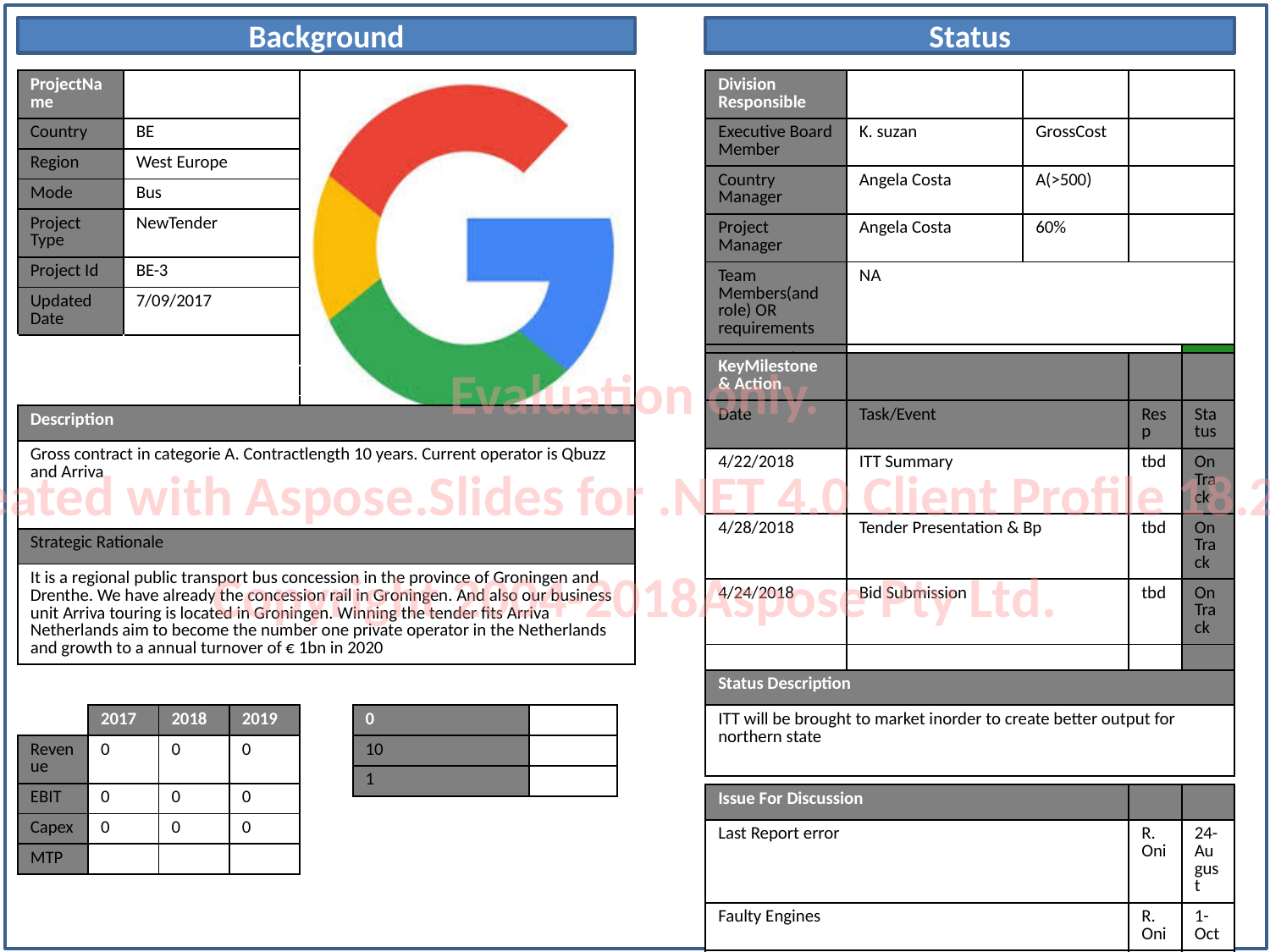

Background
Status
| ProjectName | Uk -wales(rail) |  |
| --- | --- | --- |
| Country | BE |  |
| Region | West Europe |  |
| Mode | Bus |  |
| Project Type | NewTender |  |
| Project Id | BE-3 |  |
| Updated Date | 7/09/2017 |  |
|  |  |  |
|  |  |  |
|  |  |  |
| Division Responsible | NE | GrossCost |  |  |
| --- | --- | --- | --- | --- |
| Executive Board Member | K. suzan | GrossCost |  |  |
| Country Manager | Angela Costa | A(>500) |  |  |
| Project Manager | Angela Costa | 60% |  |  |
| Team Members(and role) OR requirements | NA |  |  |  |
| Uncovered Team Resources |  |  |  |  |
| KeyMilestone & Action |  |  |  |
| --- | --- | --- | --- |
| Date | Task/Event | Resp | Status |
| 4/22/2018 | ITT Summary | tbd | On Track |
| 4/28/2018 | Tender Presentation & Bp | tbd | On Track |
| 4/24/2018 | Bid Submission | tbd | On Track |
|  |  |  |  |
|  |  |  |  |
|  |  |  |  |
|  |  |  |  |
Evaluation only.
Created with Aspose.Slides for .NET 4.0 Client Profile 18.2.1.
Copyright 2004-2018Aspose Pty Ltd.
| Description |
| --- |
| Gross contract in categorie A. Contractlength 10 years. Current operator is Qbuzz and Arriva |
| Strategic Rationale |
| It is a regional public transport bus concession in the province of Groningen and Drenthe. We have already the concession rail in Groningen. And also our business unit Arriva touring is located in Groningen. Winning the tender fits Arriva Netherlands aim to become the number one private operator in the Netherlands and growth to a annual turnover of € 1bn in 2020 |
| Status Description |
| --- |
| ITT will be brought to market inorder to create better output for northern state |
|  | 2017 | 2018 | 2019 |
| --- | --- | --- | --- |
| Revenue | 0 | 0 | 0 |
| EBIT | 0 | 0 | 0 |
| Capex | 0 | 0 | 0 |
| MTP |  |  |  |
| 0 |  |
| --- | --- |
| 10 |  |
| 1 |  |
| Issue For Discussion |  |  |
| --- | --- | --- |
| Last Report error | R. Oni | 24-August |
| Faulty Engines | R. Oni | 1-Oct |
| Interior not approved | R. Oni | 14-August |